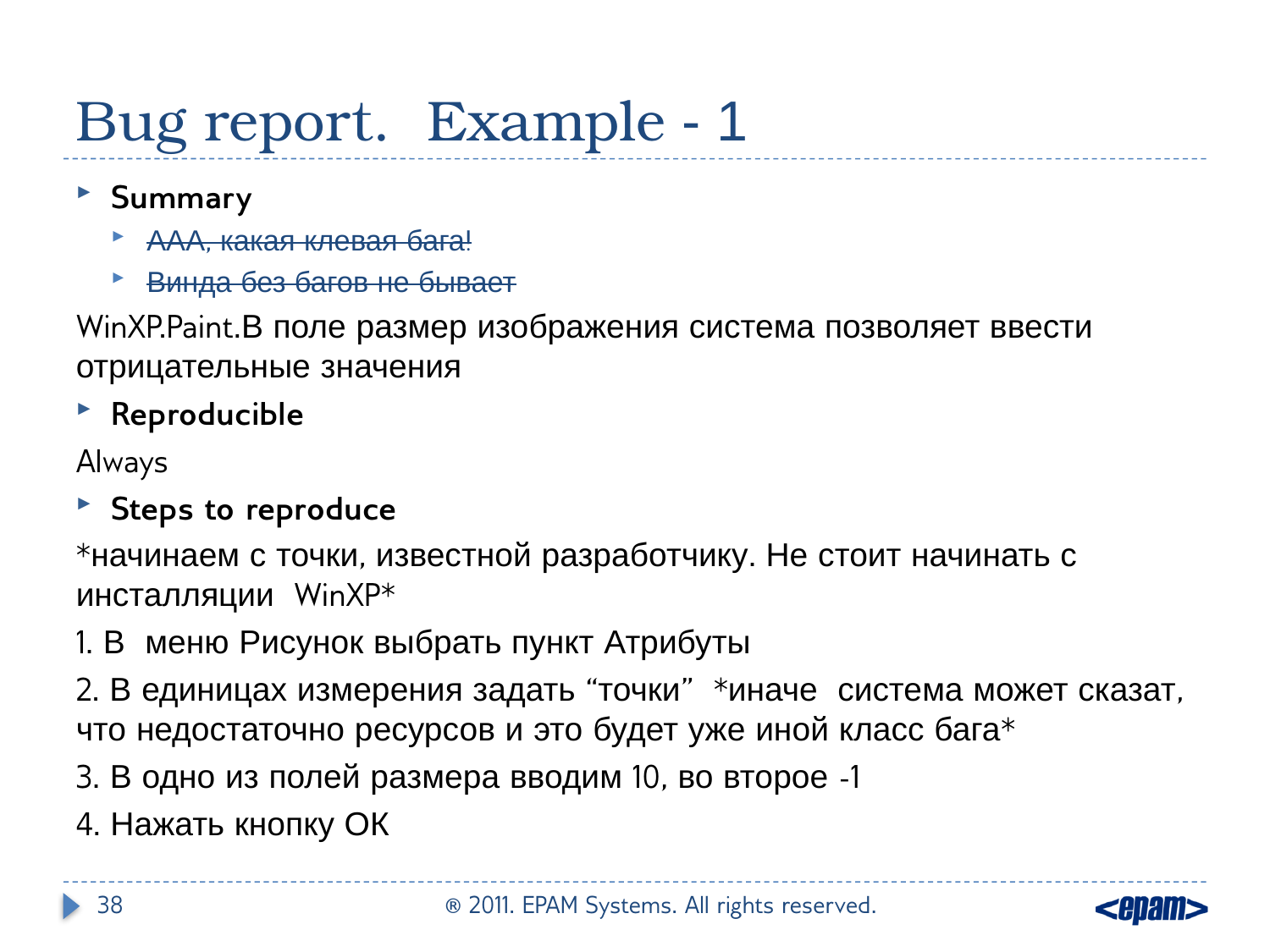

# Bug report.  Example - 1
Summary
ААА, какая клевая бага!
Винда без багов не бывает
WinXP.Paint.В поле размер изображения система позволяет ввести отрицательные значения
Reproducible
Always
Steps to reproduce
*начинаем с точки, известной разработчику. Не стоит начинать с инсталляции  WinXP*
1. В  меню Рисунок выбрать пункт Атрибуты
2. В единицах измерения задать “точки”  *иначе  система может сказат, что недостаточно ресурсов и это будет уже иной класс бага*
3. В одно из полей размера вводим 10, во второе -1
4. Нажать кнопку ОК
38
® 2011. EPAM Systems. All rights reserved.